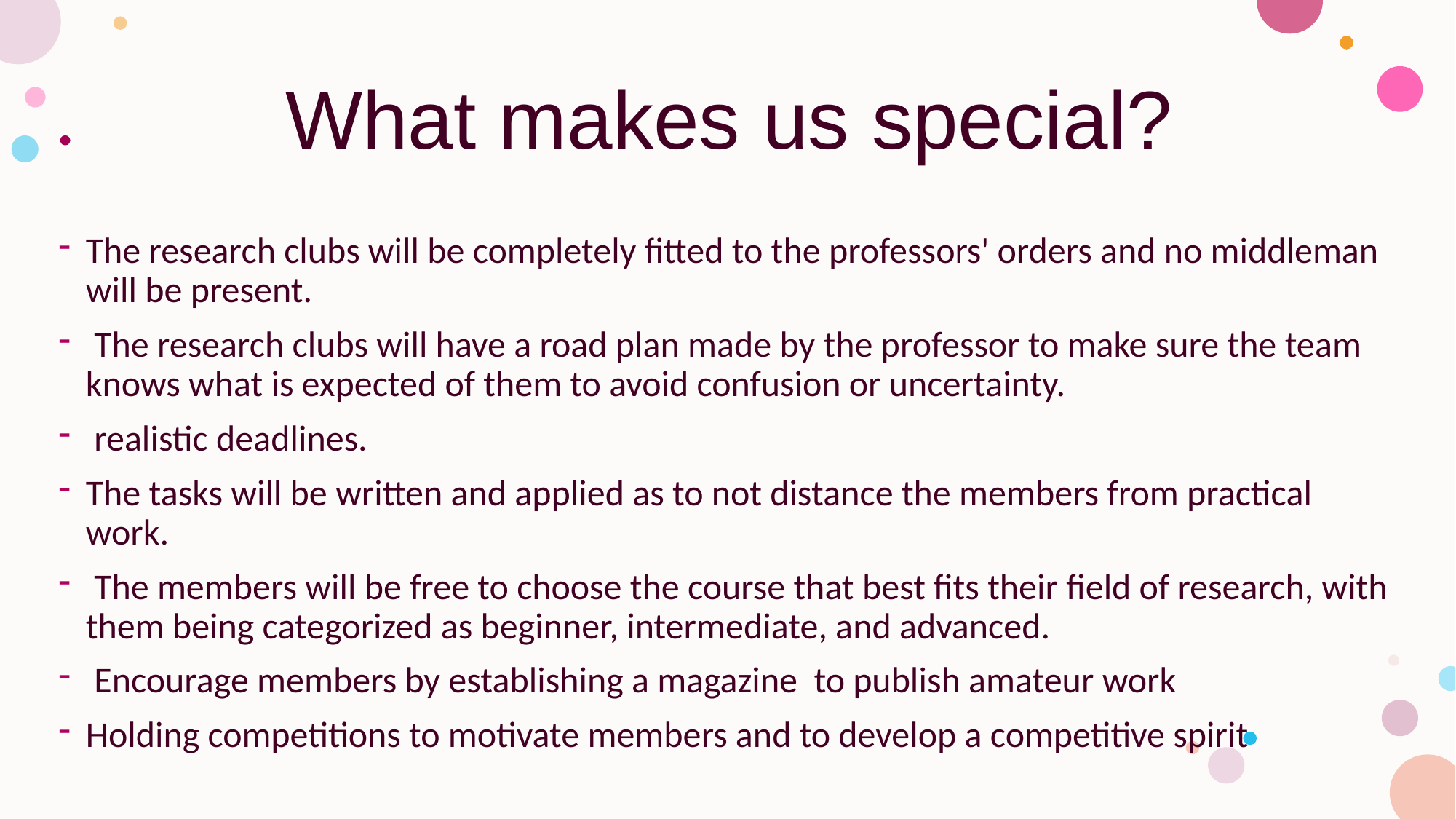

# What makes us special?
The research clubs will be completely fitted to the professors' orders and no middleman will be present.
 The research clubs will have a road plan made by the professor to make sure the team knows what is expected of them to avoid confusion or uncertainty.
 realistic deadlines.
The tasks will be written and applied as to not distance the members from practical work.
 The members will be free to choose the course that best fits their field of research, with them being categorized as beginner, intermediate, and advanced.
 Encourage members by establishing a magazine  to publish amateur work
Holding competitions to motivate members and to develop a competitive spirit